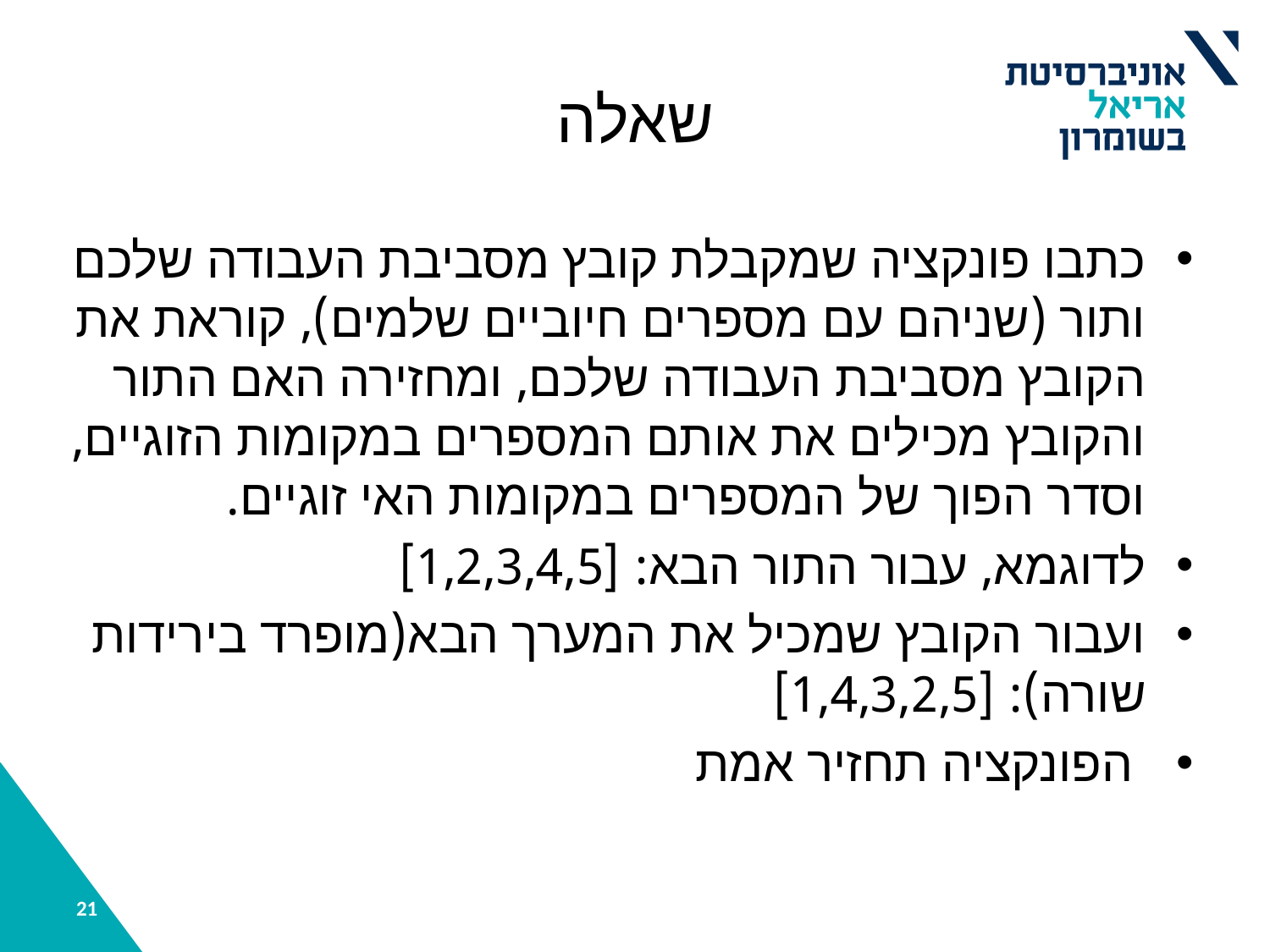

# שאלה
כתבו פונקציה שמקבלת קובץ מסביבת העבודה שלכם ותור (שניהם עם מספרים חיוביים שלמים), קוראת את הקובץ מסביבת העבודה שלכם, ומחזירה האם התור והקובץ מכילים את אותם המספרים במקומות הזוגיים, וסדר הפוך של המספרים במקומות האי זוגיים.
לדוגמא, עבור התור הבא: [1,2,3,4,5]
ועבור הקובץ שמכיל את המערך הבא(מופרד בירידות שורה): [1,4,3,2,5]
 הפונקציה תחזיר אמת
21